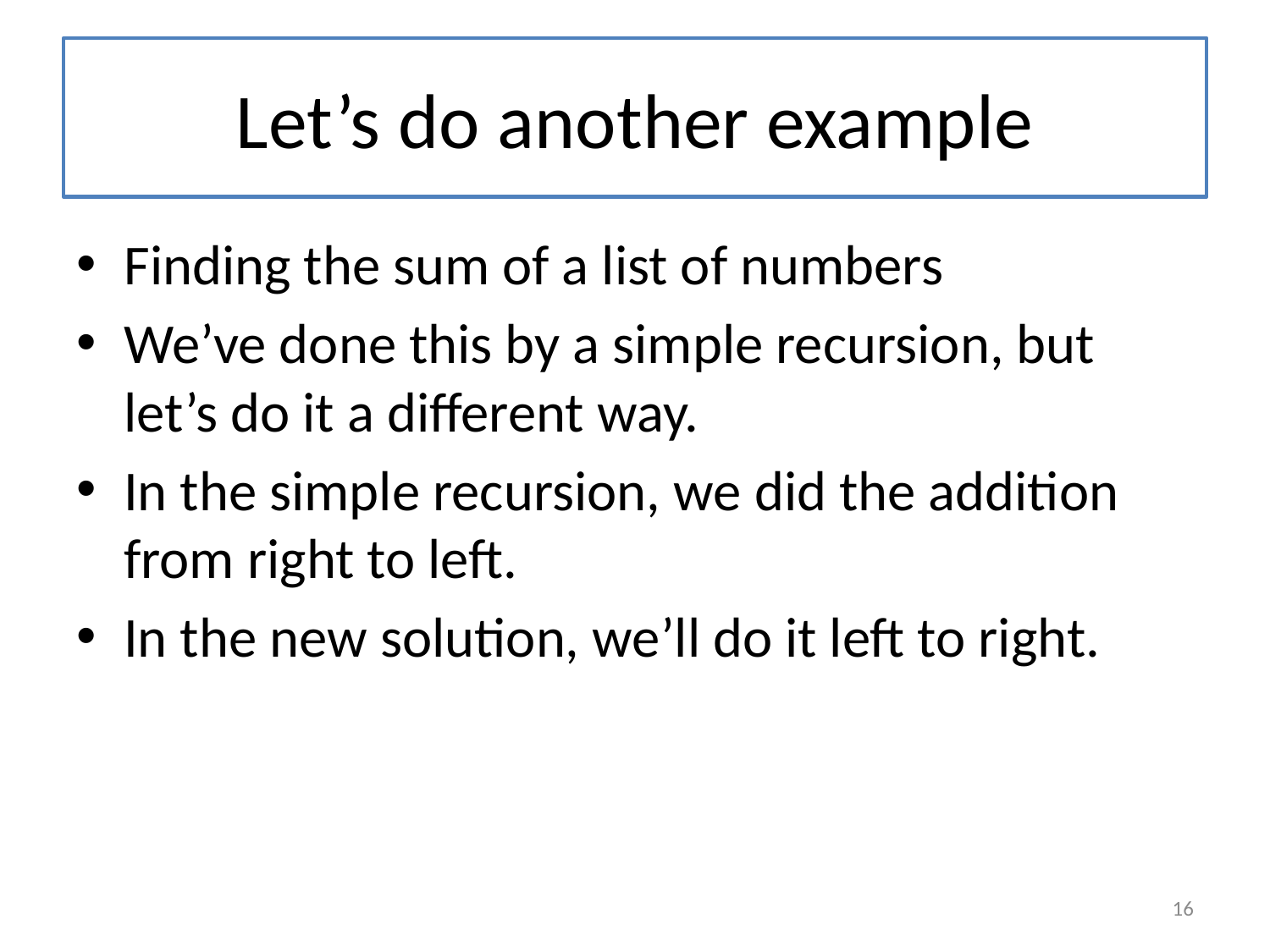

# Let’s do another example
Finding the sum of a list of numbers
We’ve done this by a simple recursion, but let’s do it a different way.
In the simple recursion, we did the addition from right to left.
In the new solution, we’ll do it left to right.
16